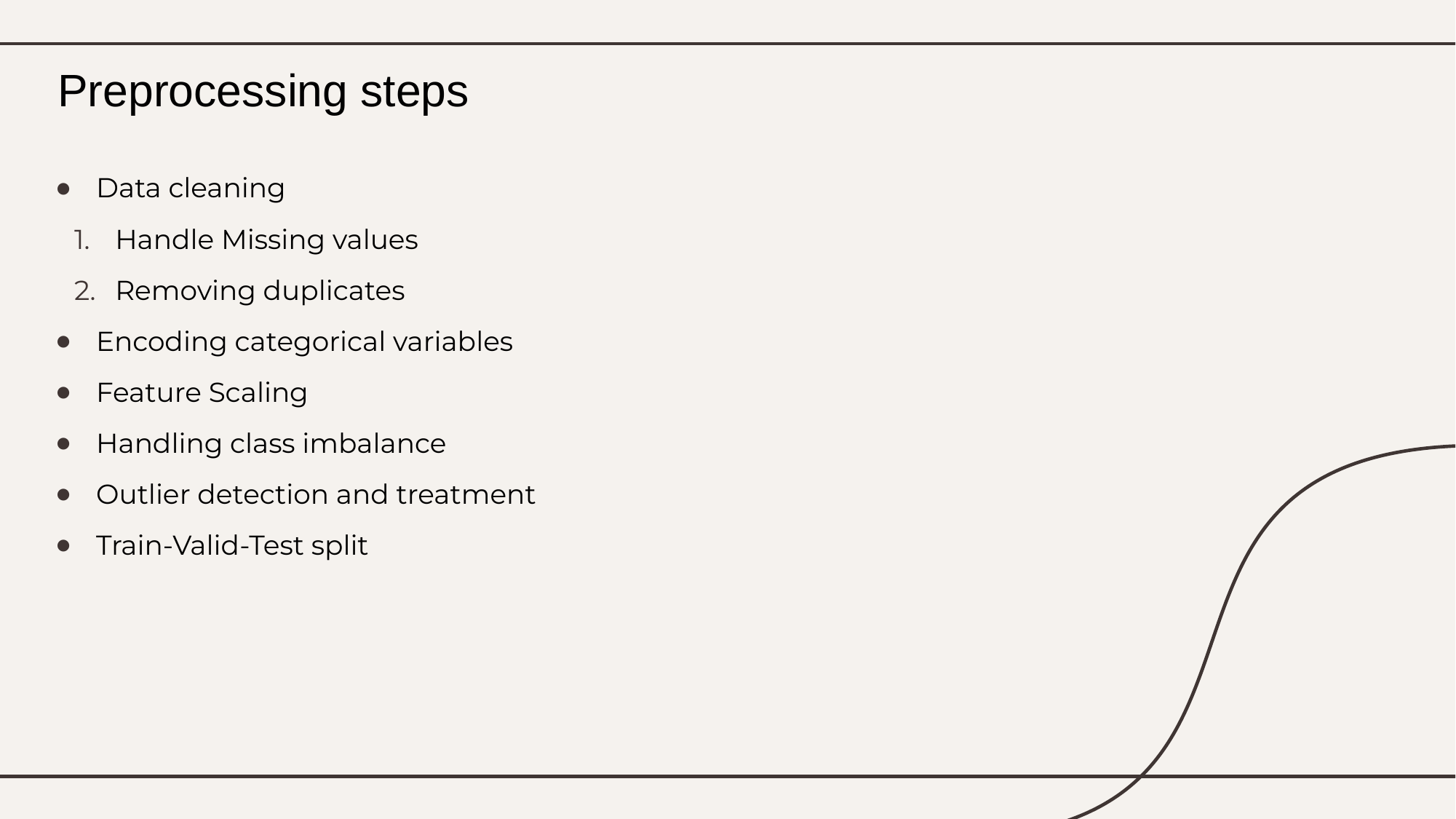

# Preprocessing steps
Data cleaning
Handle Missing values
Removing duplicates
Encoding categorical variables
Feature Scaling
Handling class imbalance
Outlier detection and treatment
Train-Valid-Test split